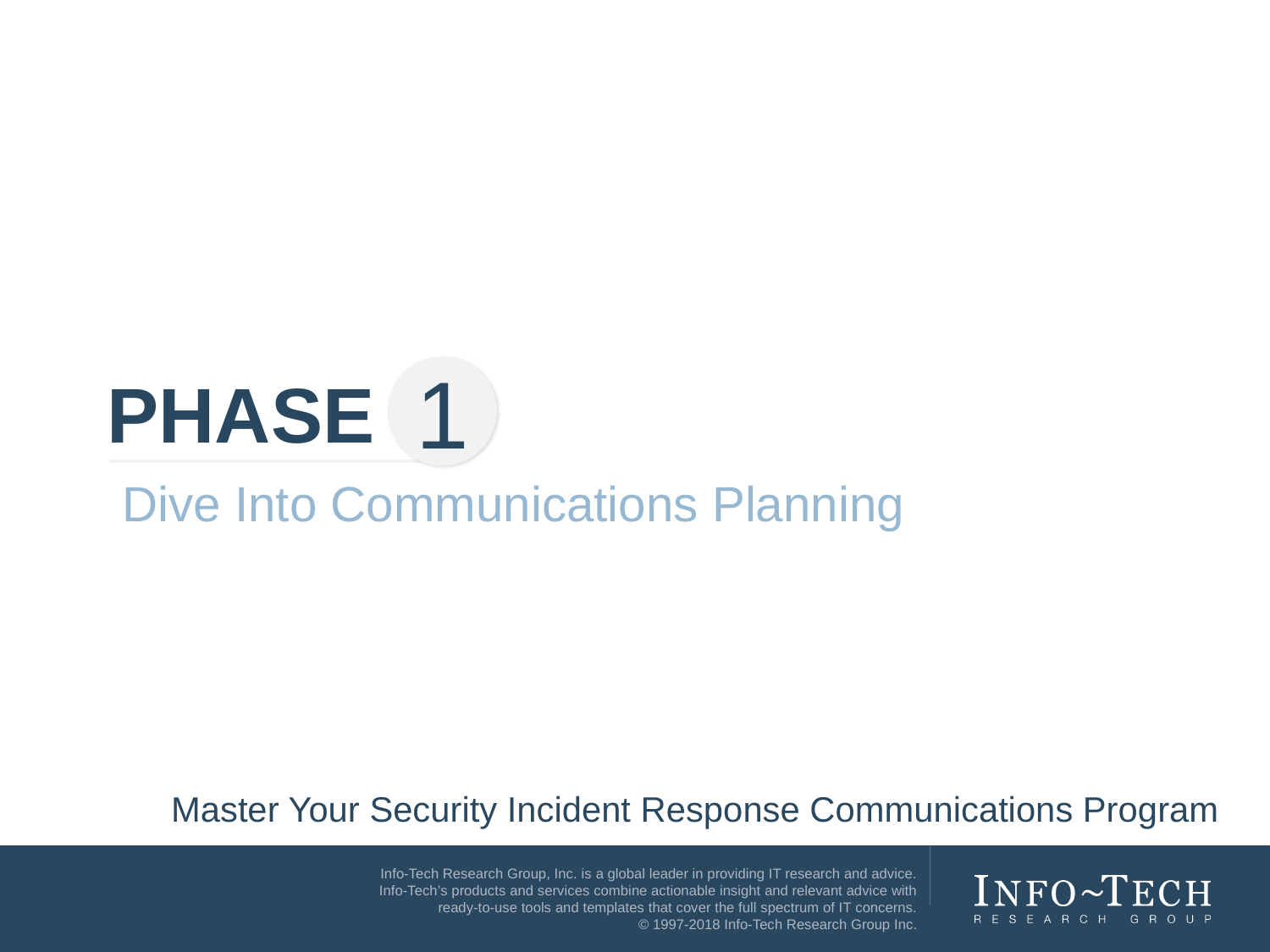

1
Dive Into Communications Planning
Master Your Security Incident Response Communications Program